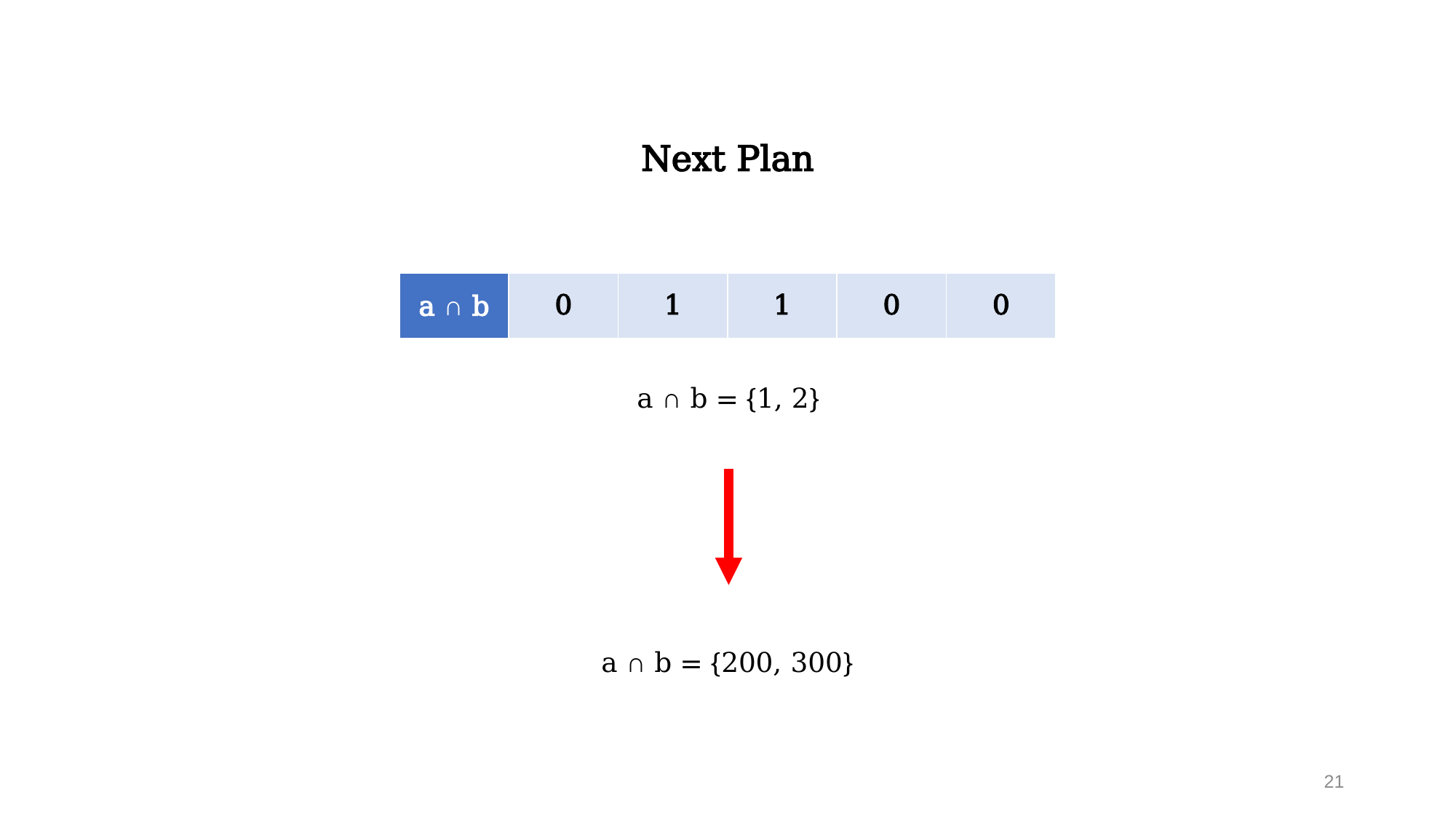

Next Plan
| a ∩ b | 0 | 1 | 1 | 0 | 0 |
| --- | --- | --- | --- | --- | --- |
a ∩ b = {1, 2}
a ∩ b = {200, 300}
21